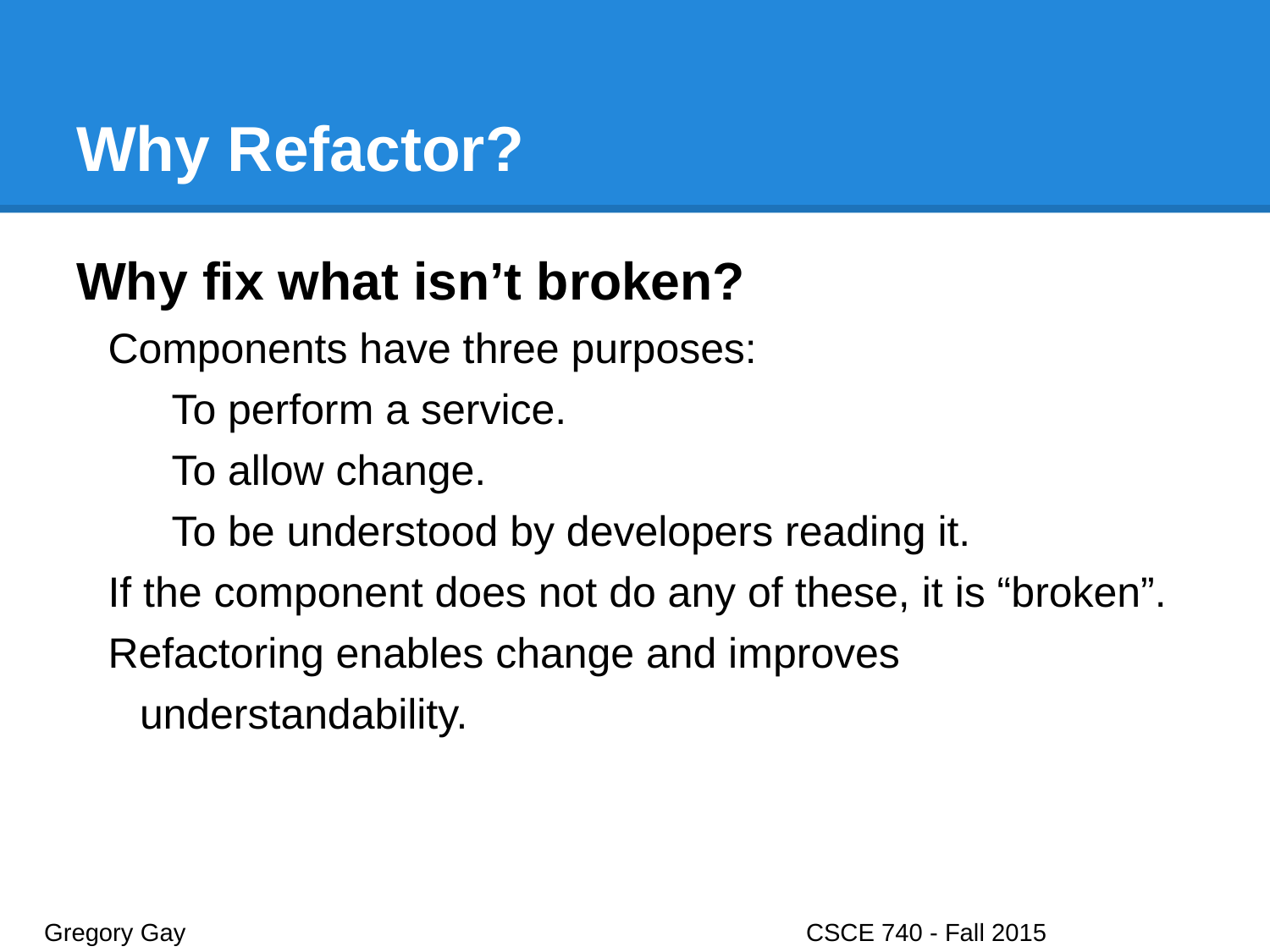

# Why Refactor?
Why fix what isn’t broken?
Components have three purposes:
To perform a service.
To allow change.
To be understood by developers reading it.
If the component does not do any of these, it is “broken”.
Refactoring enables change and improves understandability.
Gregory Gay					CSCE 740 - Fall 2015								13